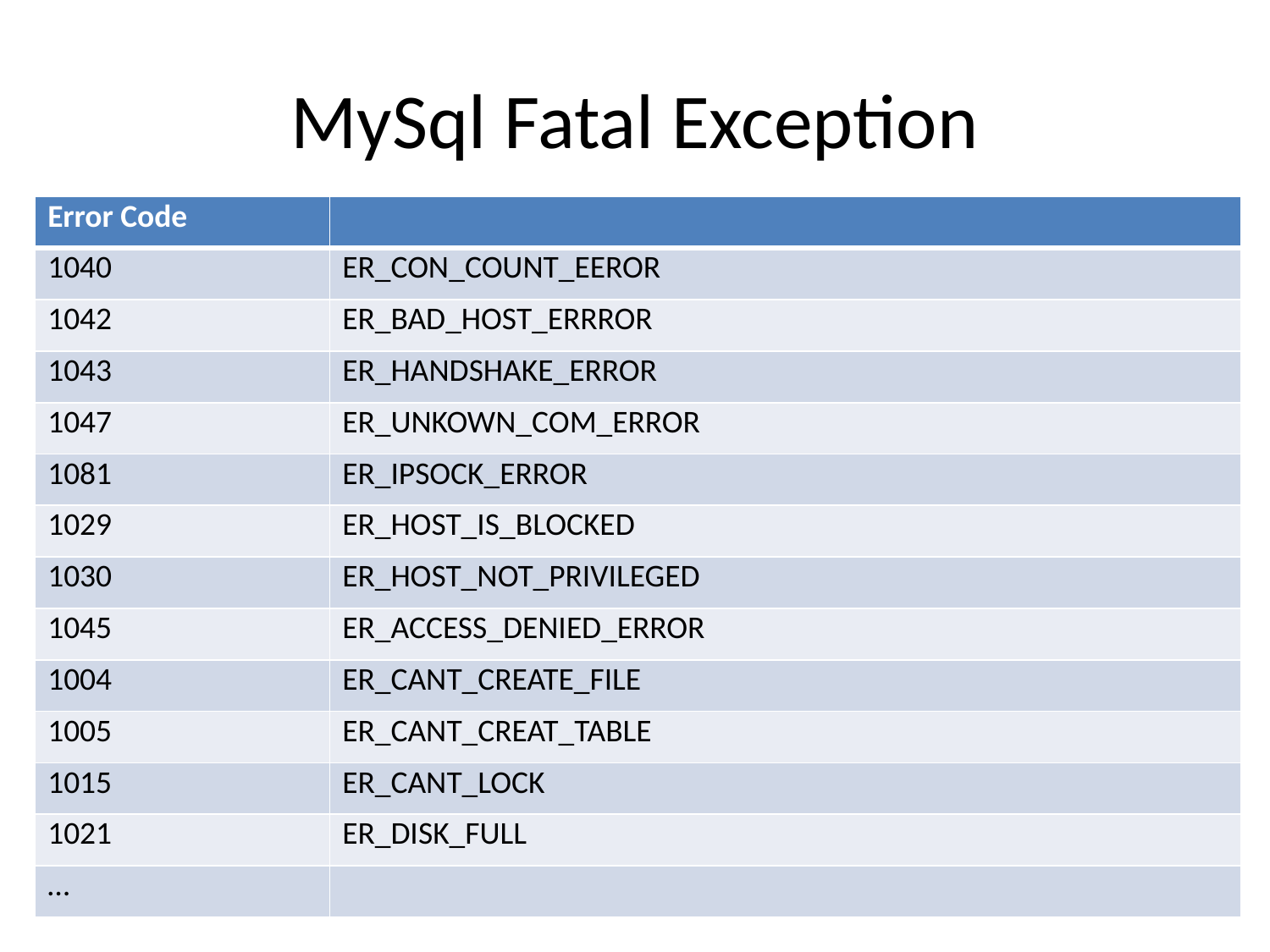

# MySql Fatal Exception
| Error Code |  |
| --- | --- |
| 1040 | ER\_CON\_COUNT\_EEROR |
| 1042 | ER\_BAD\_HOST\_ERRROR |
| 1043 | ER\_HANDSHAKE\_ERROR |
| 1047 | ER\_UNKOWN\_COM\_ERROR |
| 1081 | ER\_IPSOCK\_ERROR |
| 1029 | ER\_HOST\_IS\_BLOCKED |
| 1030 | ER\_HOST\_NOT\_PRIVILEGED |
| 1045 | ER\_ACCESS\_DENIED\_ERROR |
| 1004 | ER\_CANT\_CREATE\_FILE |
| 1005 | ER\_CANT\_CREAT\_TABLE |
| 1015 | ER\_CANT\_LOCK |
| 1021 | ER\_DISK\_FULL |
| … |  |